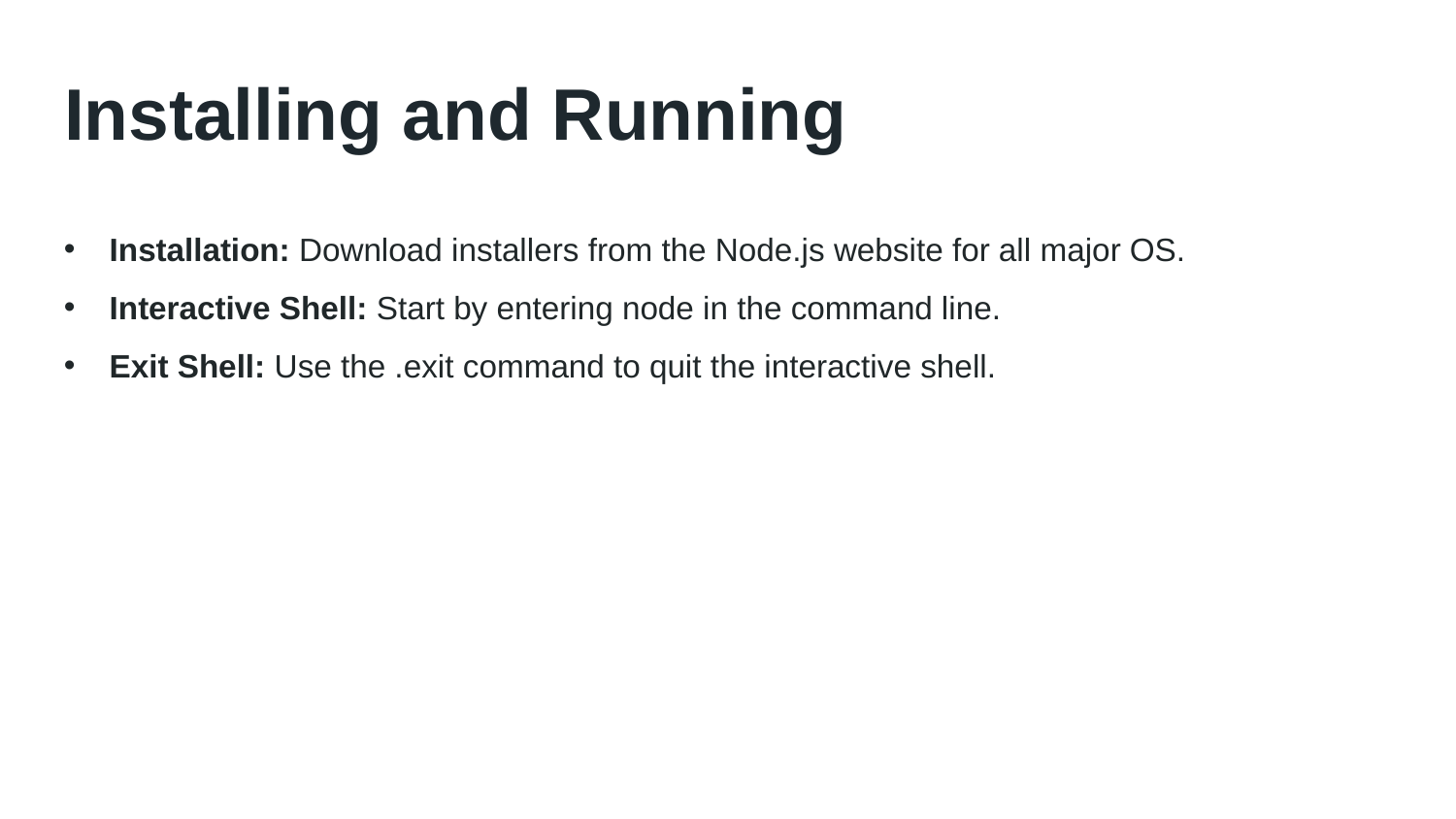

# Installing and Running
Installation: Download installers from the Node.js website for all major OS.
Interactive Shell: Start by entering node in the command line.
Exit Shell: Use the .exit command to quit the interactive shell.